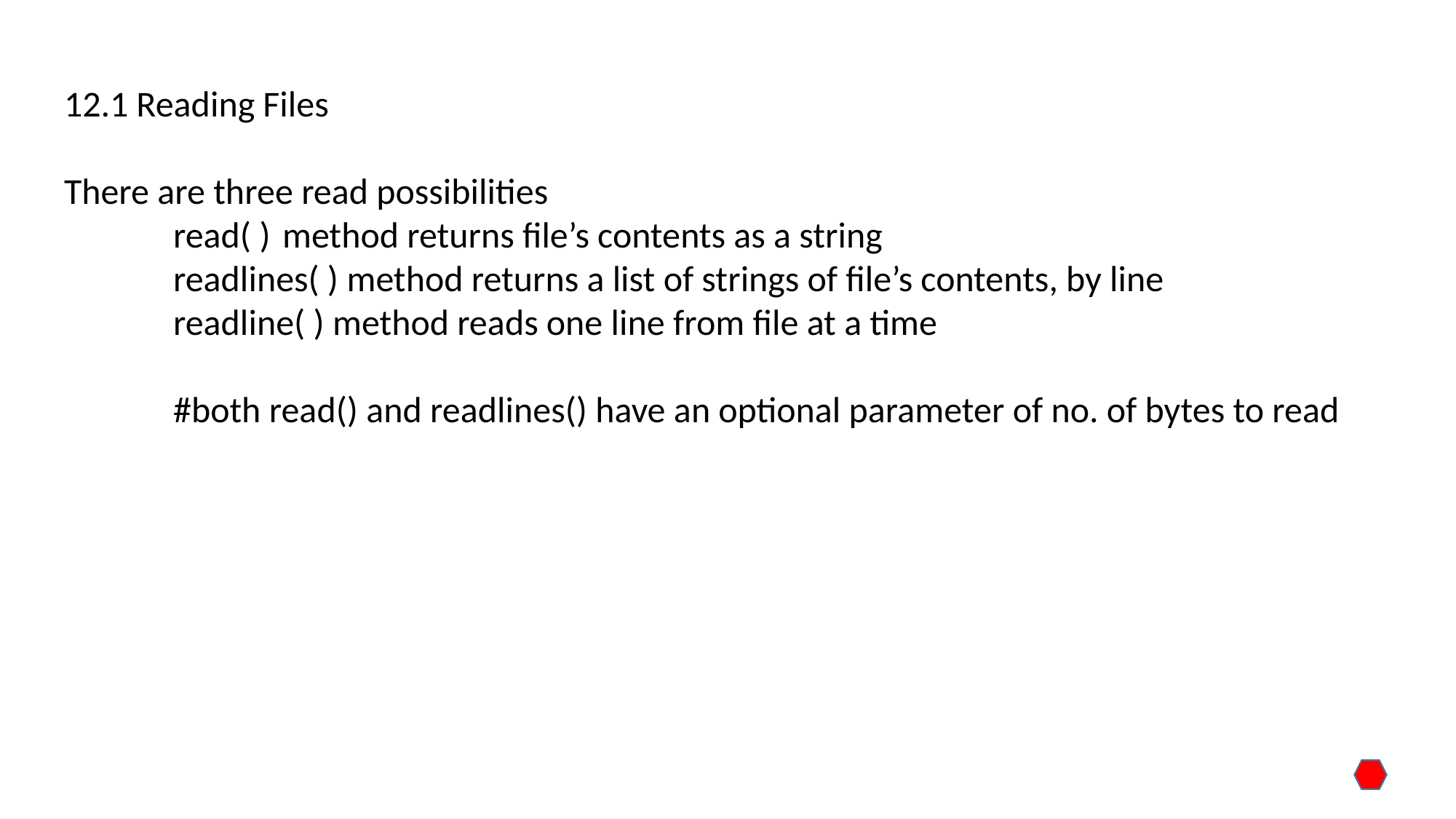

12.1 Reading Files

There are three read possibilities
	read( )	method returns file’s contents as a string
	readlines( ) method returns a list of strings of file’s contents, by line
	readline( ) method reads one line from file at a time

	#both read() and readlines() have an optional parameter of no. of bytes to read